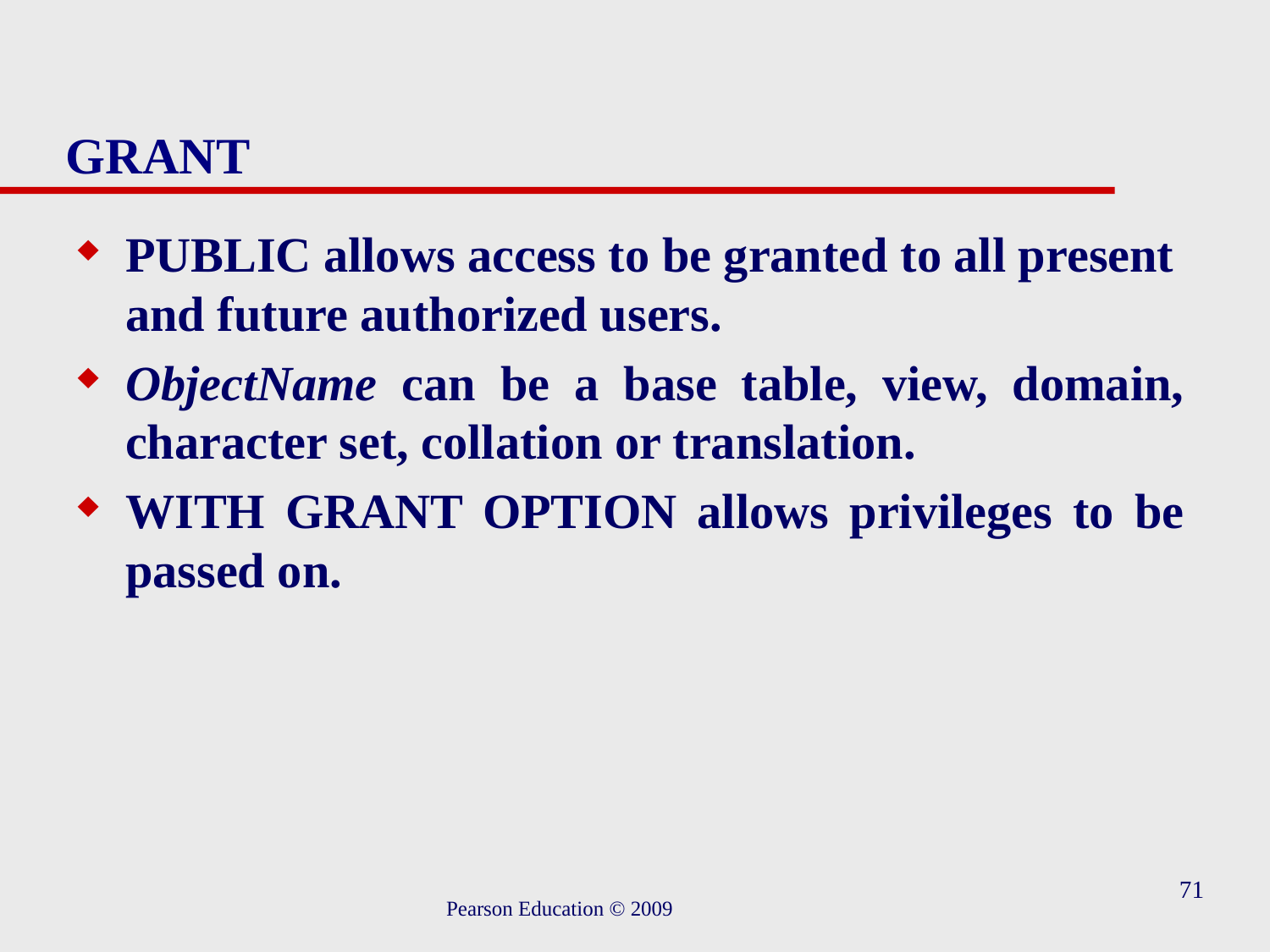

# GRANT
PUBLIC allows access to be granted to all present and future authorized users.
ObjectName can be a base table, view, domain, character set, collation or translation.
WITH GRANT OPTION allows privileges to be passed on.

71
Pearson Education © 2009